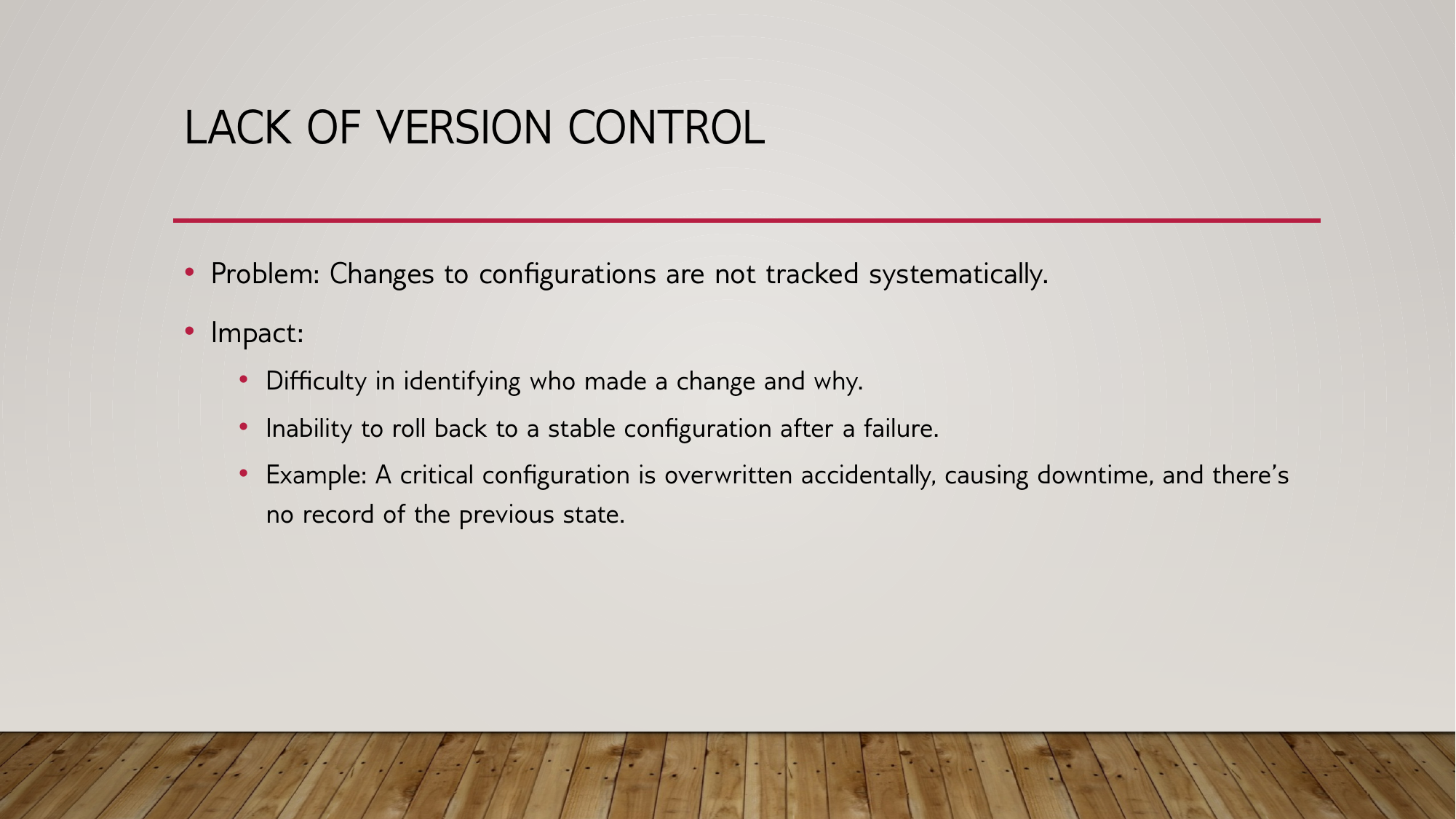

# Lack of Version Control
Problem: Changes to configurations are not tracked systematically.
Impact:
Difficulty in identifying who made a change and why.
Inability to roll back to a stable configuration after a failure.
Example: A critical configuration is overwritten accidentally, causing downtime, and there’s no record of the previous state.